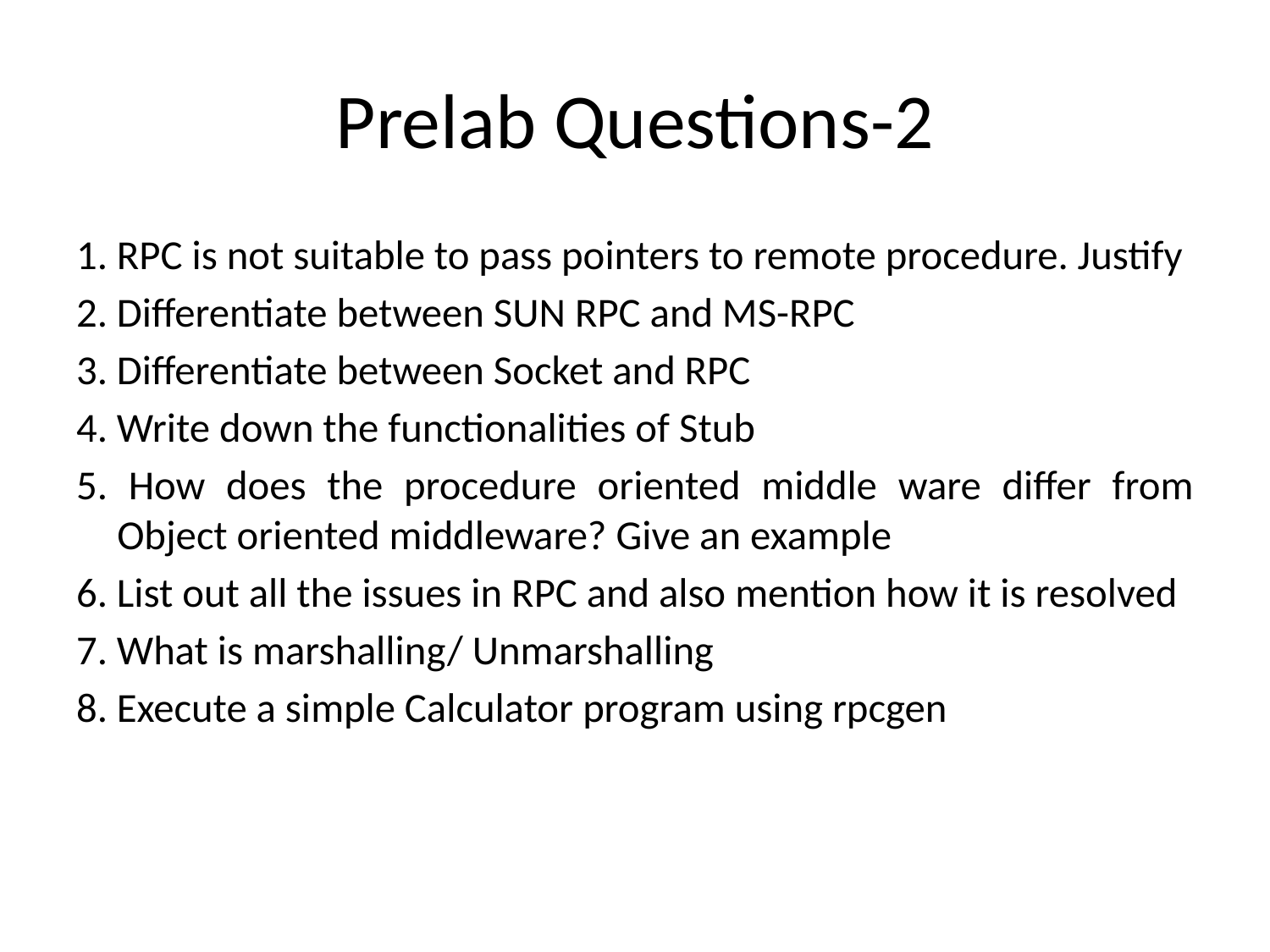

# Prelab Questions-2
1. RPC is not suitable to pass pointers to remote procedure. Justify
2. Differentiate between SUN RPC and MS-RPC
3. Differentiate between Socket and RPC
4. Write down the functionalities of Stub
5. How does the procedure oriented middle ware differ from Object oriented middleware? Give an example
6. List out all the issues in RPC and also mention how it is resolved
7. What is marshalling/ Unmarshalling
8. Execute a simple Calculator program using rpcgen